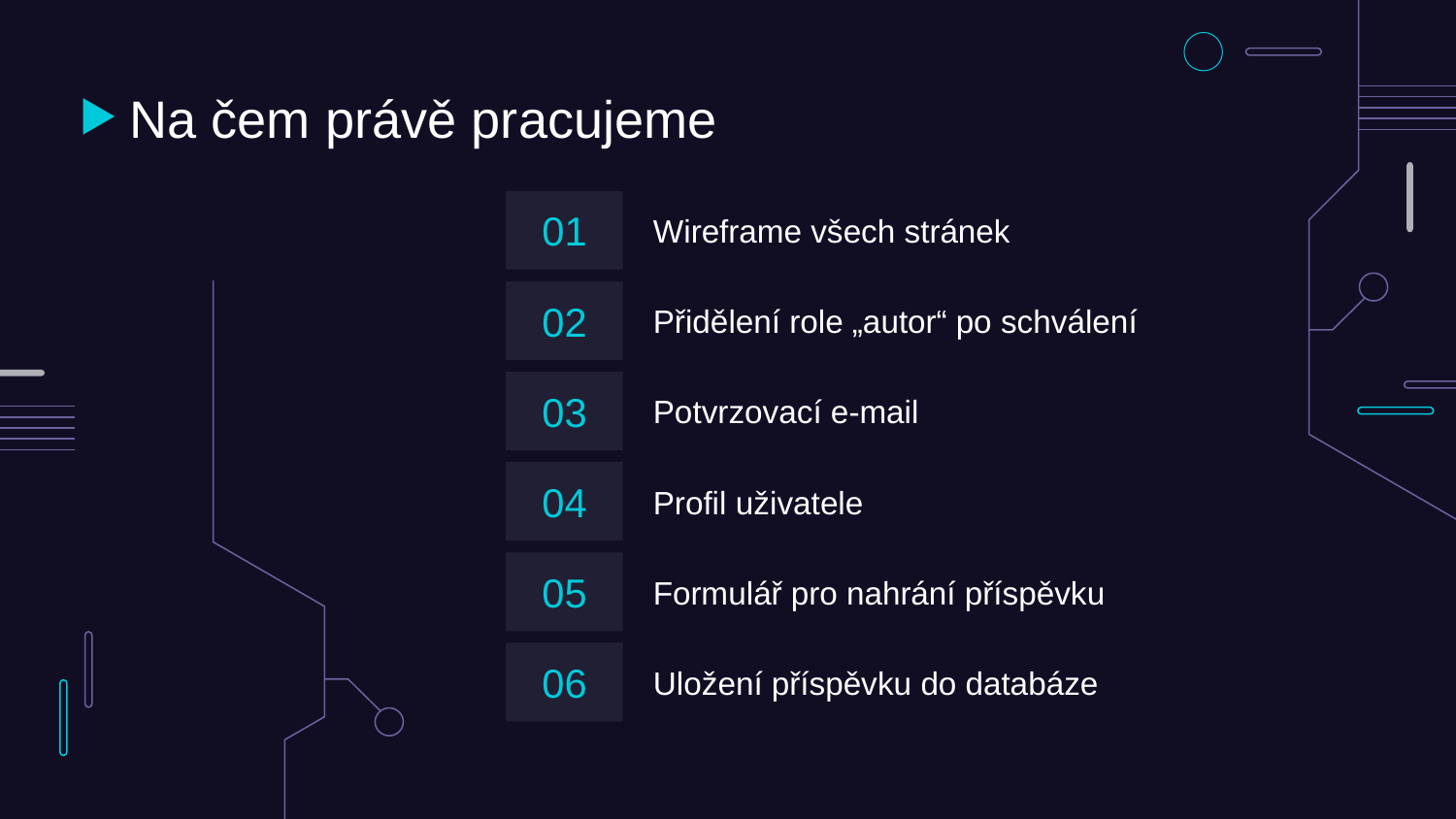

# Na čem právě pracujeme
01
Wireframe všech stránek

02
Přidělení role „autor“ po schválení
03
Potvrzovací e-mail
04
Profil uživatele
05
Formulář pro nahrání příspěvku
06
Uložení příspěvku do databáze